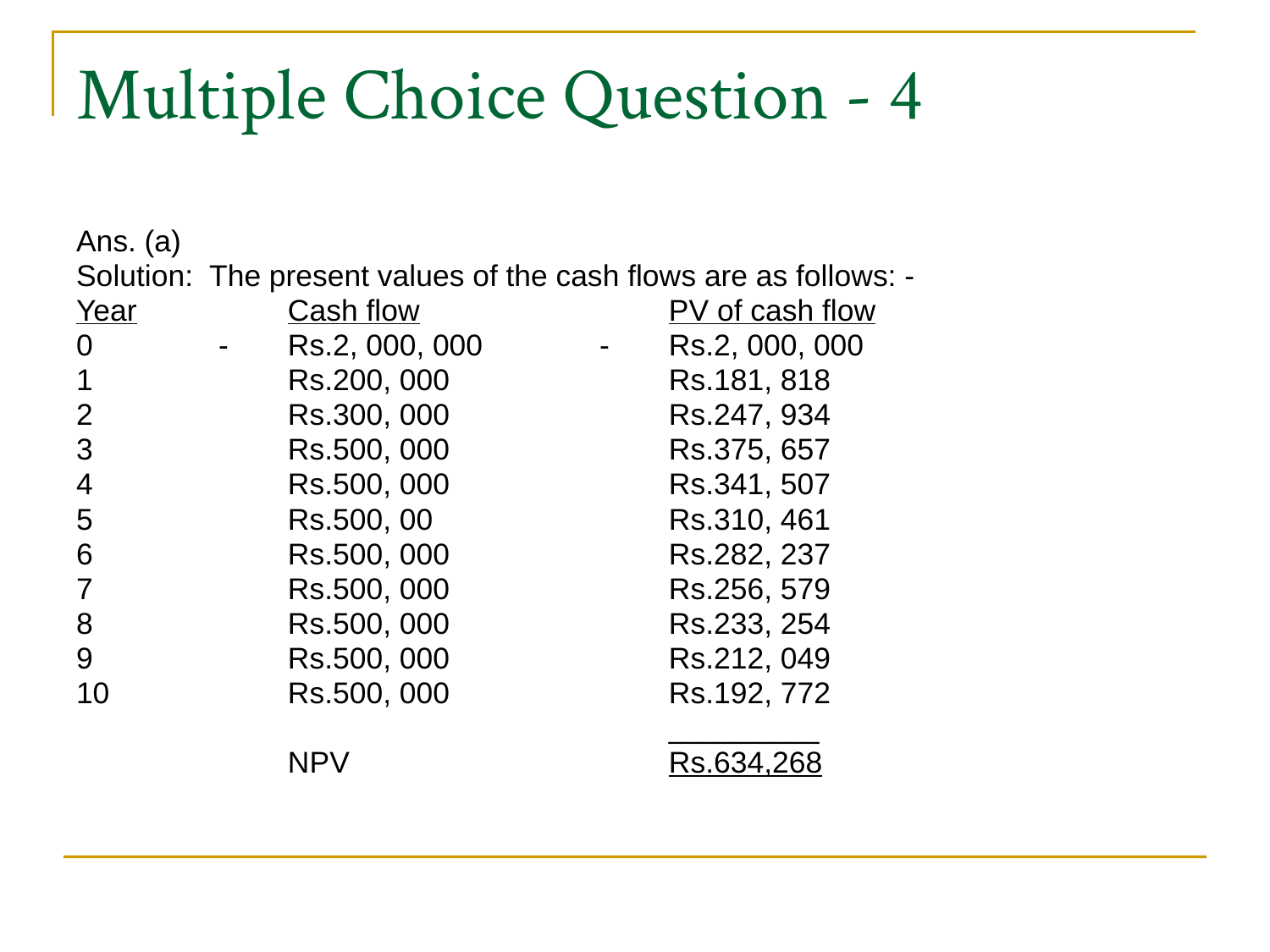

# Multiple Choice Question - 4
Ans. (a)
Solution:  The present values of the cash flows are as follows: -
Year		Cash flow		PV of cash flow
0	       -	Rs.2, 000, 000	       -	Rs.2, 000, 000
1		Rs.200, 000		Rs.181, 818
2		Rs.300, 000		Rs.247, 934
3		Rs.500, 000		Rs.375, 657
4		Rs.500, 000		Rs.341, 507
5		Rs.500, 00		Rs.310, 461
6		Rs.500, 000		Rs.282, 237
7		Rs.500, 000		Rs.256, 579
8		Rs.500, 000		Rs.233, 254
9		Rs.500, 000		Rs.212, 049
10		Rs.500, 000		Rs.192, 772
					_________
		NPV			Rs.634,268